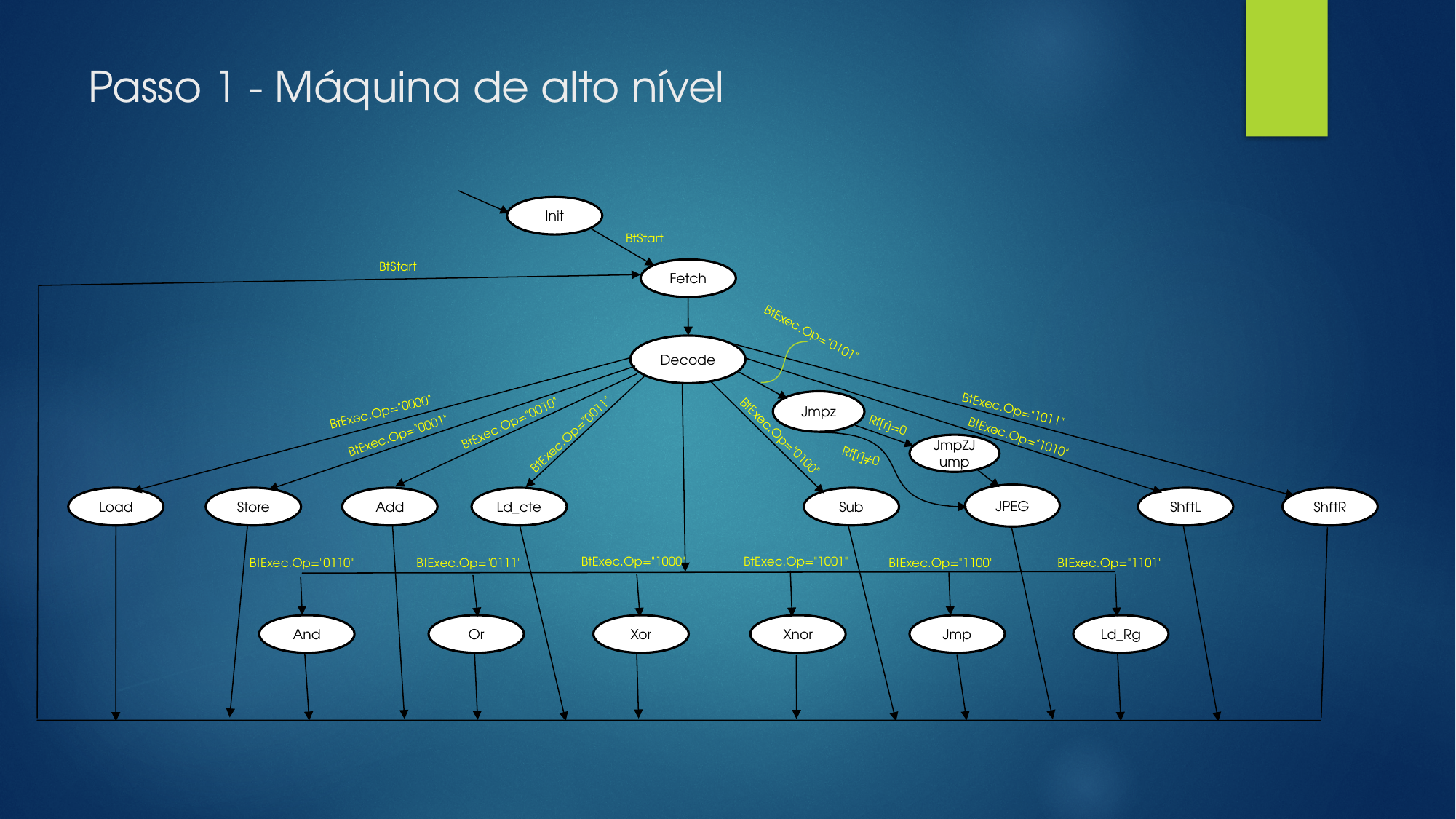

# Passo 1 - Máquina de alto nível
Init
BtStart

BtStart
Fetch
BtExec.Op="0101"
Decode
Jmpz
BtExec.Op="1011"
BtExec.Op="0000"
BtExec.Op="0010"
Rf[r]=0
BtExec.Op="0011"
BtExec.Op="0001"
BtExec.Op="0100"
BtExec.Op="1010"
JmpZJump
Rf[r]≠0
JPEG
Load
Store
Add
Ld_cte
Sub
ShftL
ShftR
BtExec.Op="1001"
BtExec.Op="1000"
BtExec.Op="0110"
BtExec.Op="0111"
BtExec.Op="1100"
BtExec.Op="1101"
And
Or
Xor
Xnor
Jmp
Ld_Rg